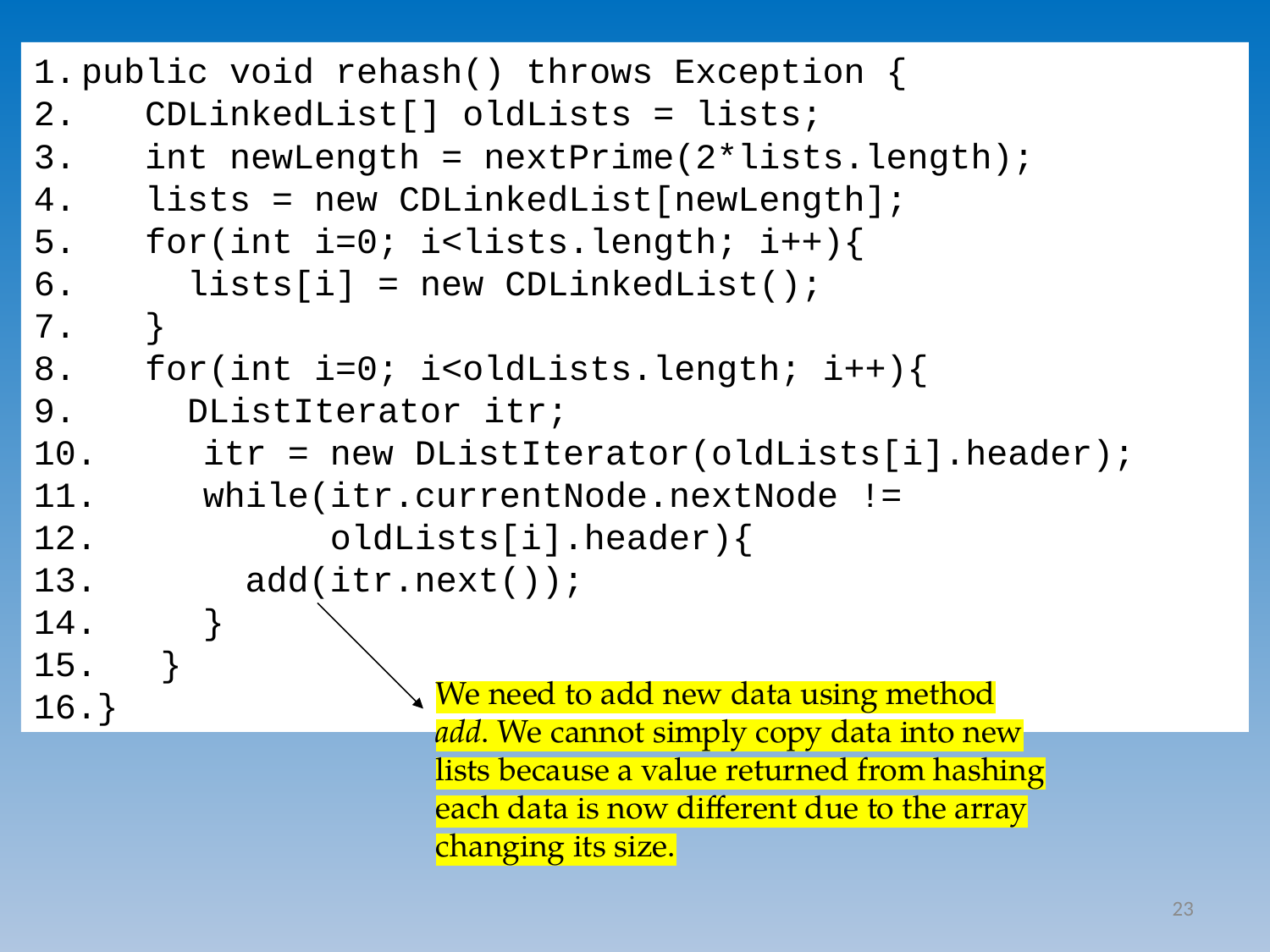

public void rehash() throws Exception {
   CDLinkedList[] oldLists = lists;
   int newLength = nextPrime(2*lists.length);
   lists = new CDLinkedList[newLength];
   for(int i=0; i<lists.length; i++){
     lists[i] = new CDLinkedList();
   }
   for(int i=0; i<oldLists.length; i++){
     DListIterator itr;
     itr = new DListIterator(oldLists[i].header);
     while(itr.currentNode.nextNode !=
           oldLists[i].header){
       add(itr.next());
     }
   }
}
We need to add new data using method add. We cannot simply copy data into new lists because a value returned from hashing each data is now different due to the array changing its size.
23